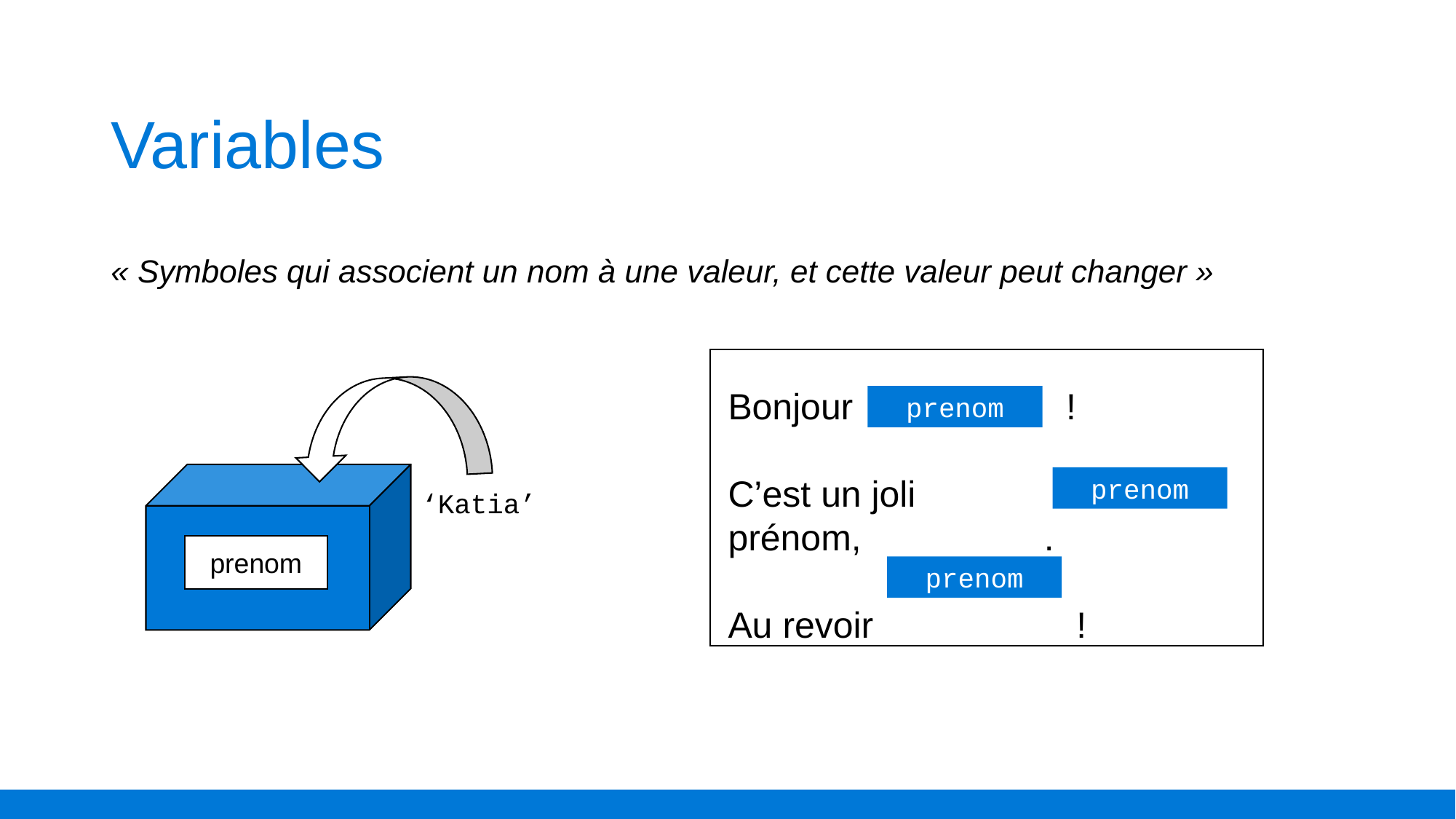

# Variables
« Symboles qui associent un nom à une valeur, et cette valeur peut changer »

Bonjour                     !

C’est un joli prénom,                  .

Au revoir                    !

prenom

prenom
‘Katia’

prenom
prenom